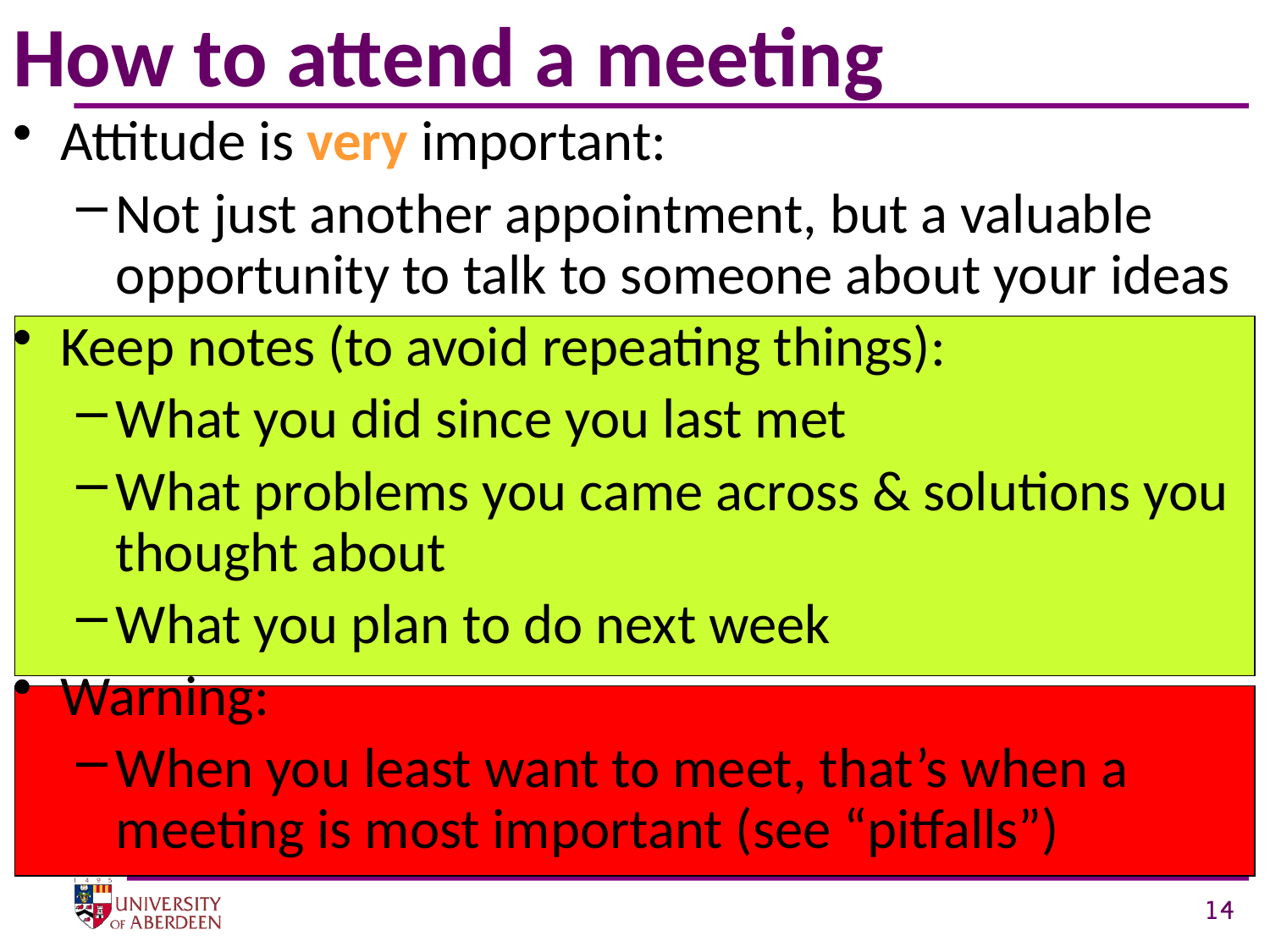

# How to attend a meeting
Attitude is very important:
Not just another appointment, but a valuable opportunity to talk to someone about your ideas
Keep notes (to avoid repeating things):
What you did since you last met
What problems you came across & solutions you thought about
What you plan to do next week
Warning:
When you least want to meet, that’s when a meeting is most important (see “pitfalls”)

14